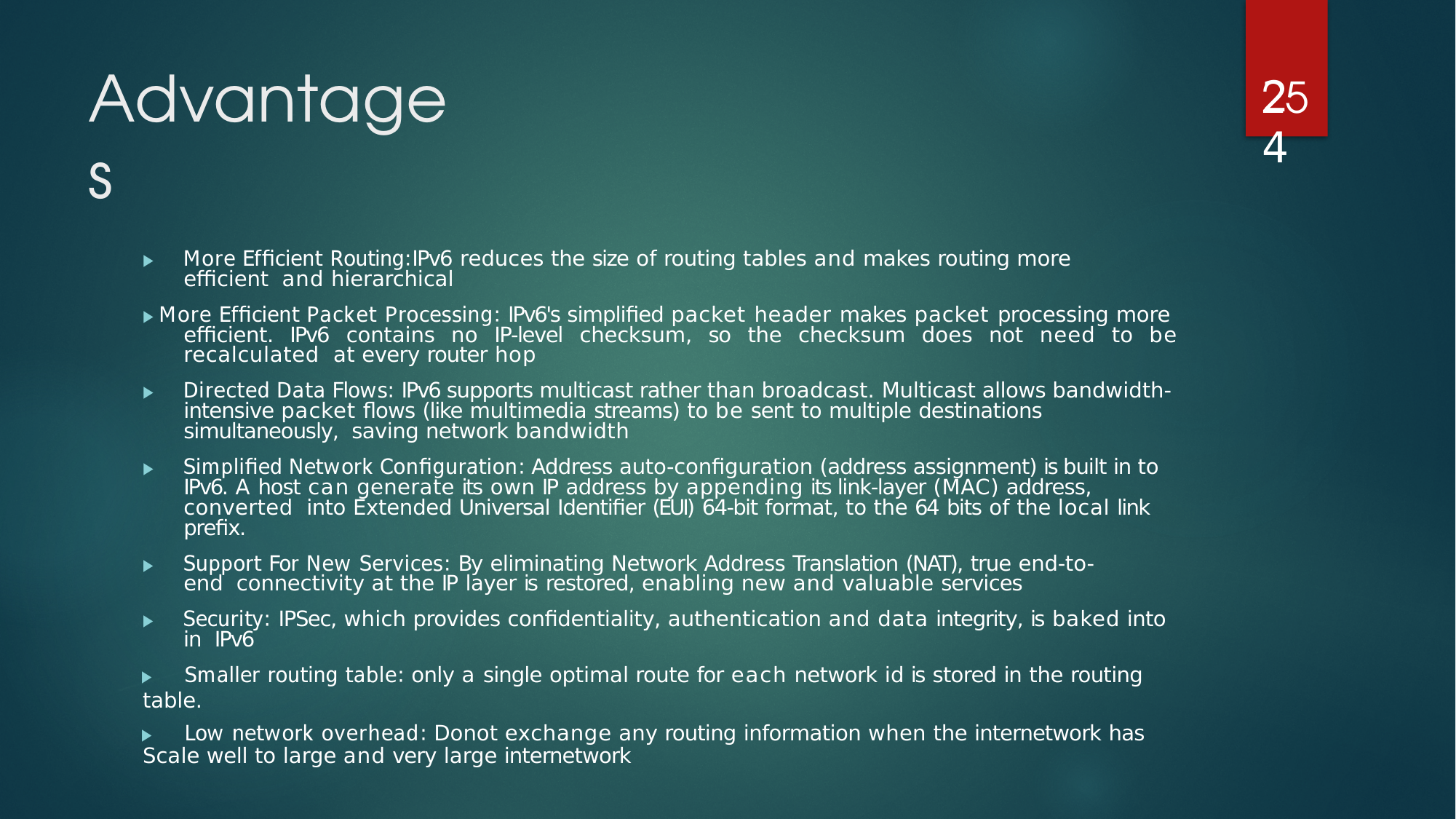

25
# Advantages
24
▶	More Efficient Routing:IPv6 reduces the size of routing tables and makes routing more efficient  and hierarchical
▶ More Efficient Packet Processing: IPv6's simplified packet header makes packet processing more  efficient. IPv6 contains no IP-level checksum, so the checksum does not need to be recalculated  at every router hop
▶	Directed Data Flows: IPv6 supports multicast rather than broadcast. Multicast allows bandwidth-  intensive packet flows (like multimedia streams) to be sent to multiple destinations simultaneously,  saving network bandwidth
▶	Simplified Network Configuration: Address auto-configuration (address assignment) is built in to  IPv6. A host can generate its own IP address by appending its link-layer (MAC) address, converted  into Extended Universal Identifier (EUI) 64-bit format, to the 64 bits of the local link prefix.
▶	Support For New Services: By eliminating Network Address Translation (NAT), true end-to-end  connectivity at the IP layer is restored, enabling new and valuable services
▶	Security: IPSec, which provides confidentiality, authentication and data integrity, is baked into in  IPv6
▶	Smaller routing table: only a single optimal route for each network id is stored in the routing table.
▶	Low network overhead: Donot exchange any routing information when the internetwork has
Scale well to large and very large internetwork